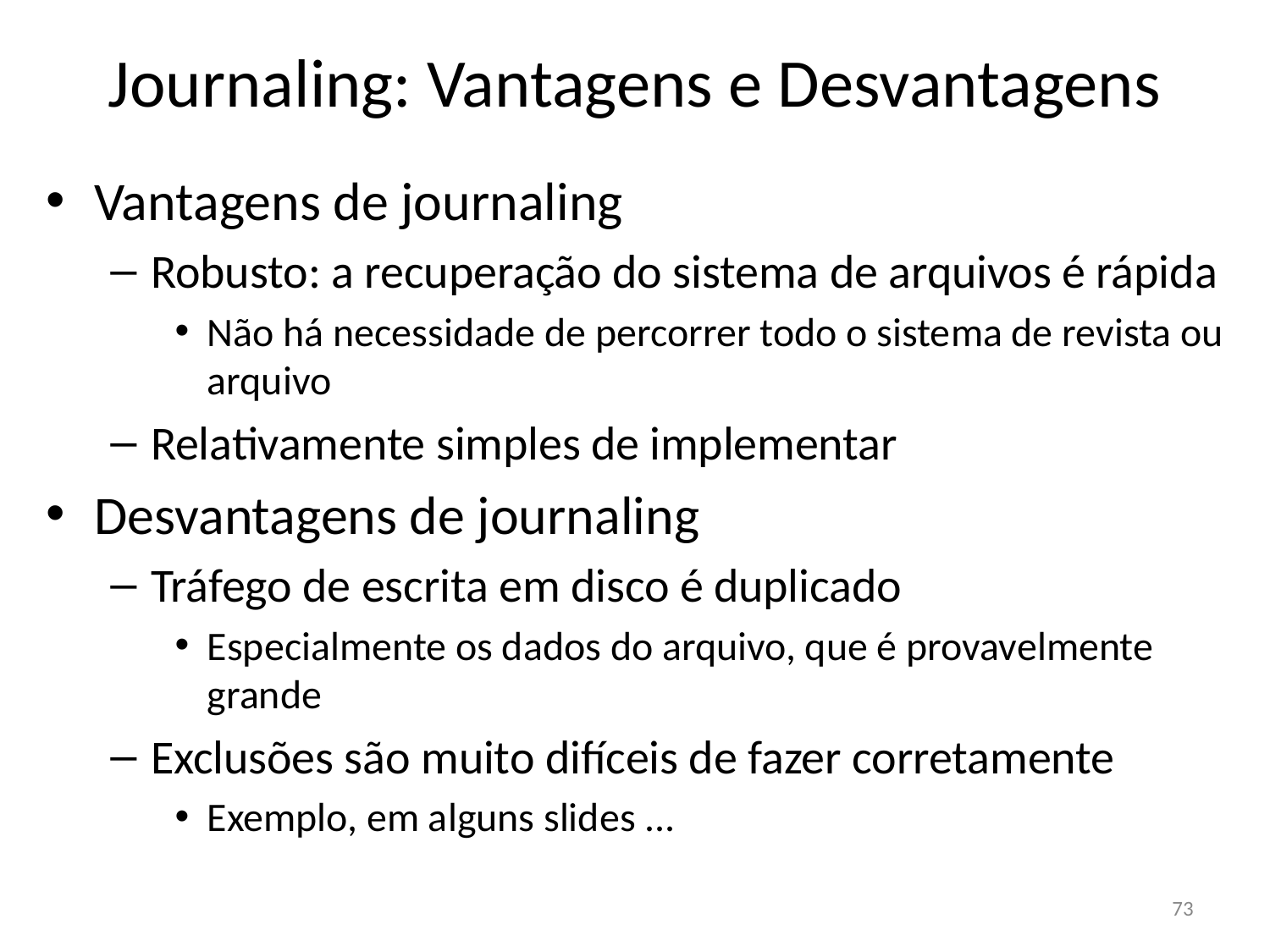

Journaling: Vantagens e Desvantagens
Vantagens de journaling
Robusto: a recuperação do sistema de arquivos é rápida
Não há necessidade de percorrer todo o sistema de revista ou arquivo
Relativamente simples de implementar
Desvantagens de journaling
Tráfego de escrita em disco é duplicado
Especialmente os dados do arquivo, que é provavelmente grande
Exclusões são muito difíceis de fazer corretamente
Exemplo, em alguns slides ...
73